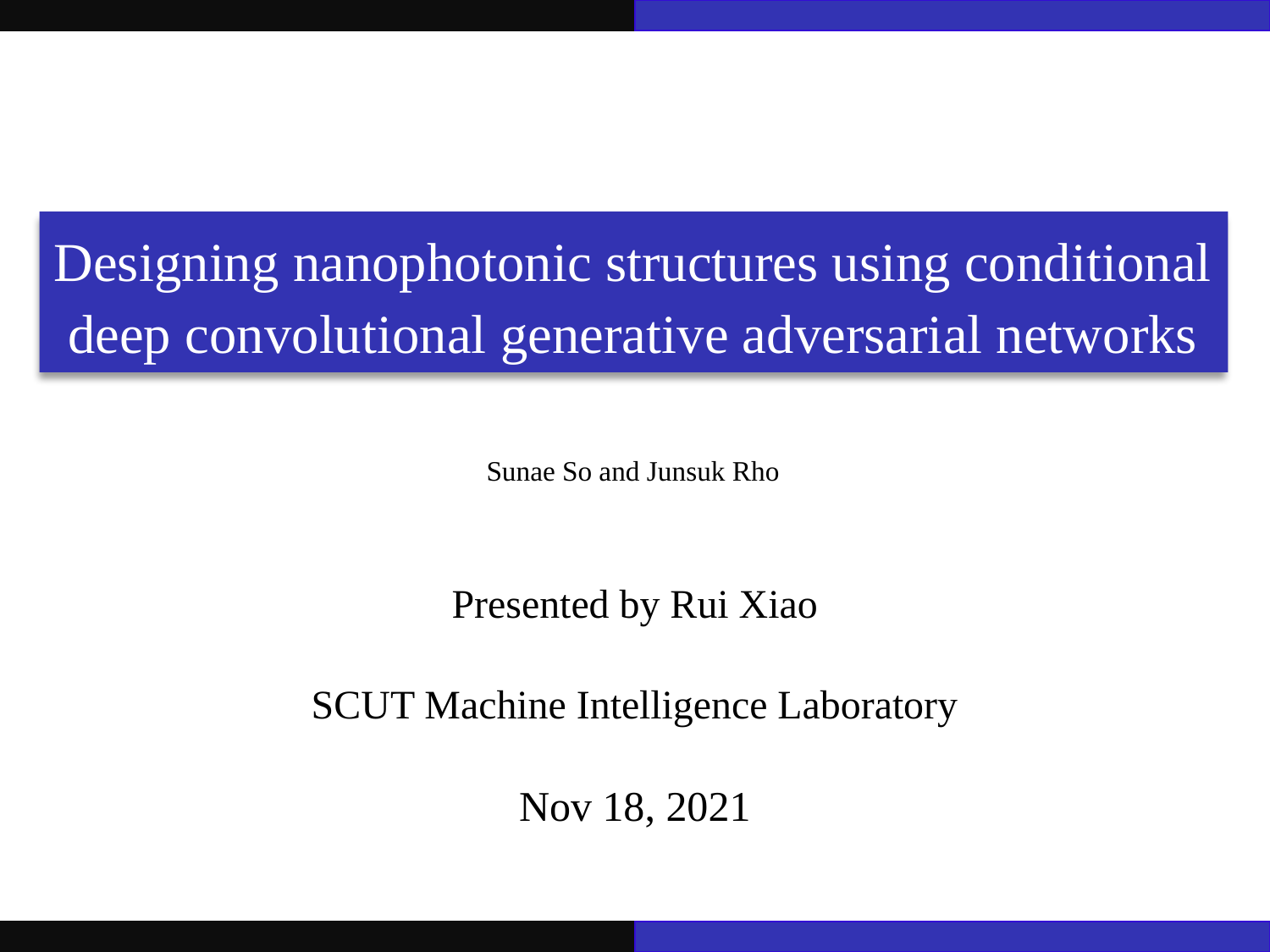

Designing nanophotonic structures using conditional deep convolutional generative adversarial networks
Sunae So and Junsuk Rho
Presented by Rui Xiao
SCUT Machine Intelligence Laboratory
Nov 18, 2021
1